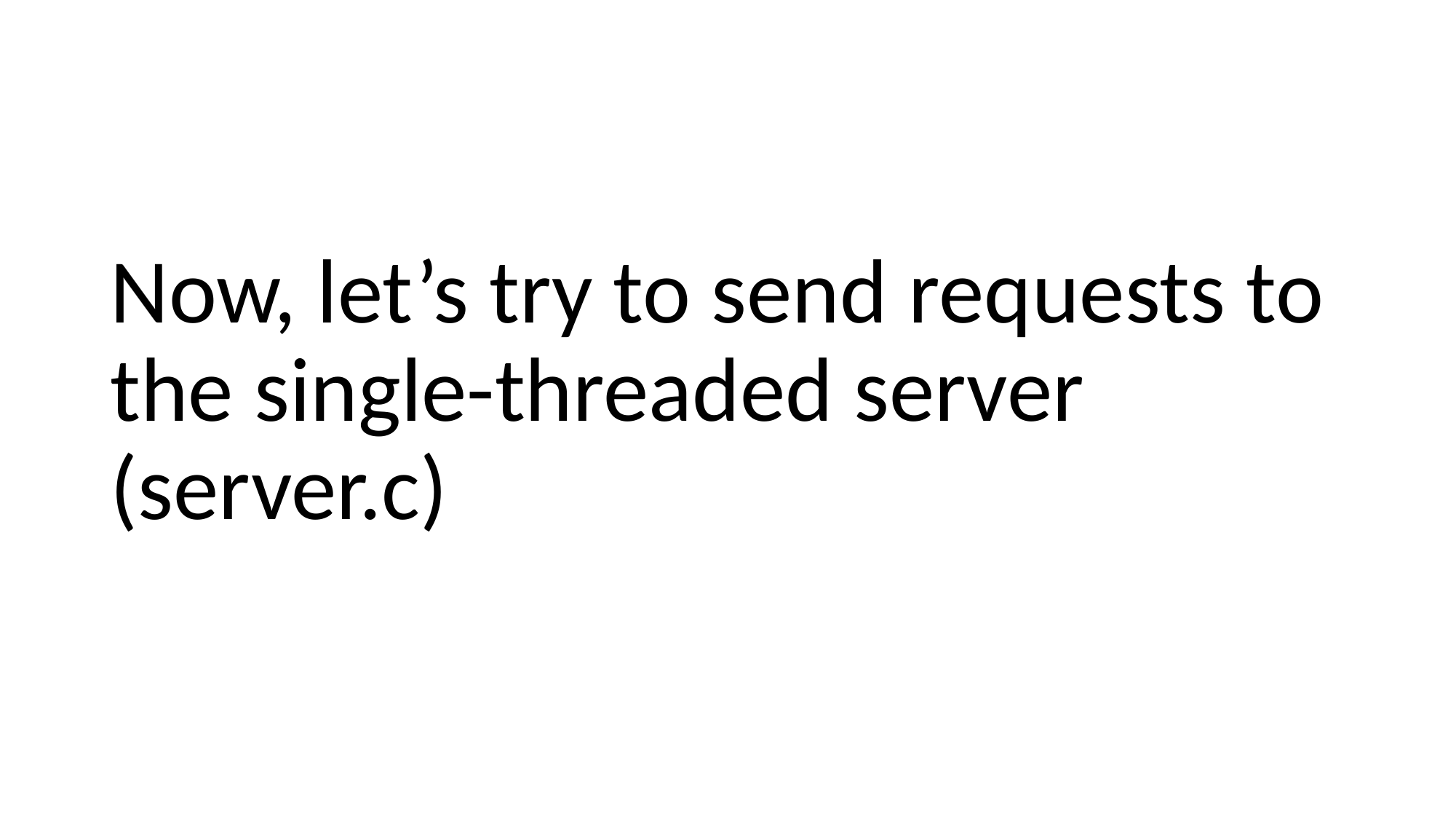

# Now, let’s try to send requests to the single-threaded server (server.c)